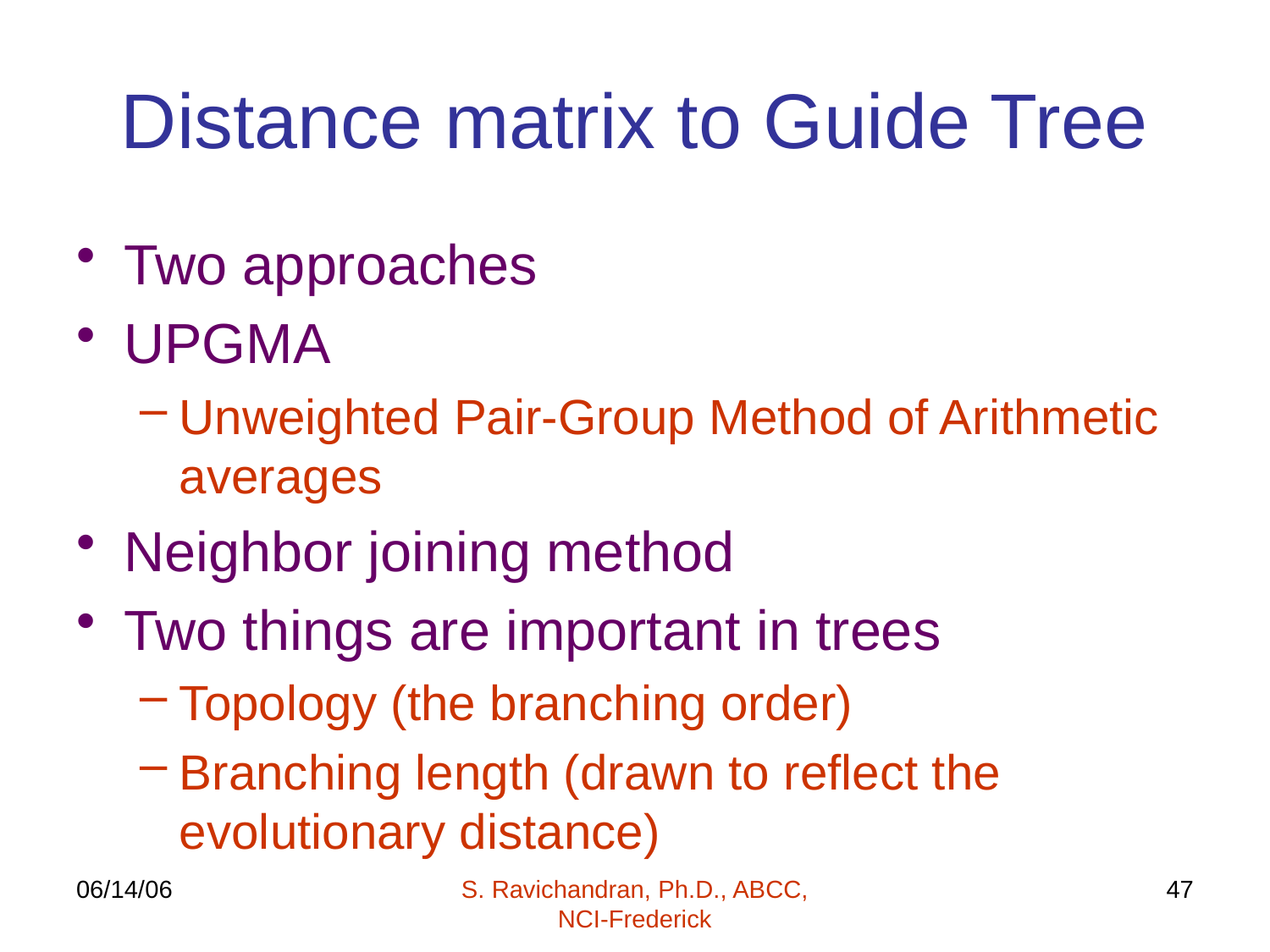

# Distance matrix to Guide Tree
Two approaches
UPGMA
Unweighted Pair-Group Method of Arithmetic averages
Neighbor joining method
Two things are important in trees
Topology (the branching order)
Branching length (drawn to reflect the evolutionary distance)
06/14/06
S. Ravichandran, Ph.D., ABCC, NCI-Frederick
47